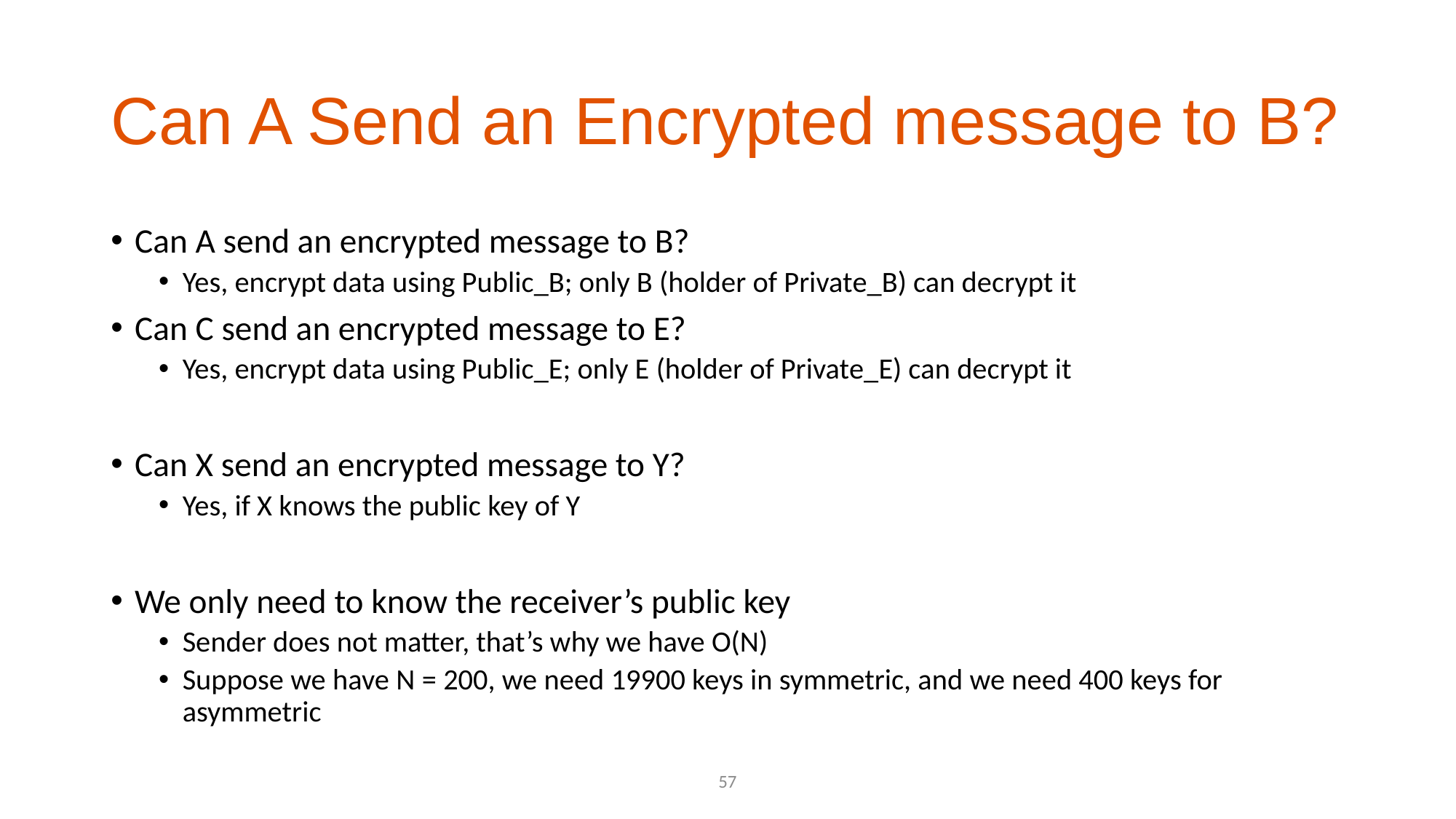

# Can A Send an Encrypted message to B?
Can A send an encrypted message to B?
Yes, encrypt data using Public_B; only B (holder of Private_B) can decrypt it
Can C send an encrypted message to E?
Yes, encrypt data using Public_E; only E (holder of Private_E) can decrypt it

Can X send an encrypted message to Y?
Yes, if X knows the public key of Y

We only need to know the receiver’s public key
Sender does not matter, that’s why we have O(N)
Suppose we have N = 200, we need 19900 keys in symmetric, and we need 400 keys for asymmetric

57